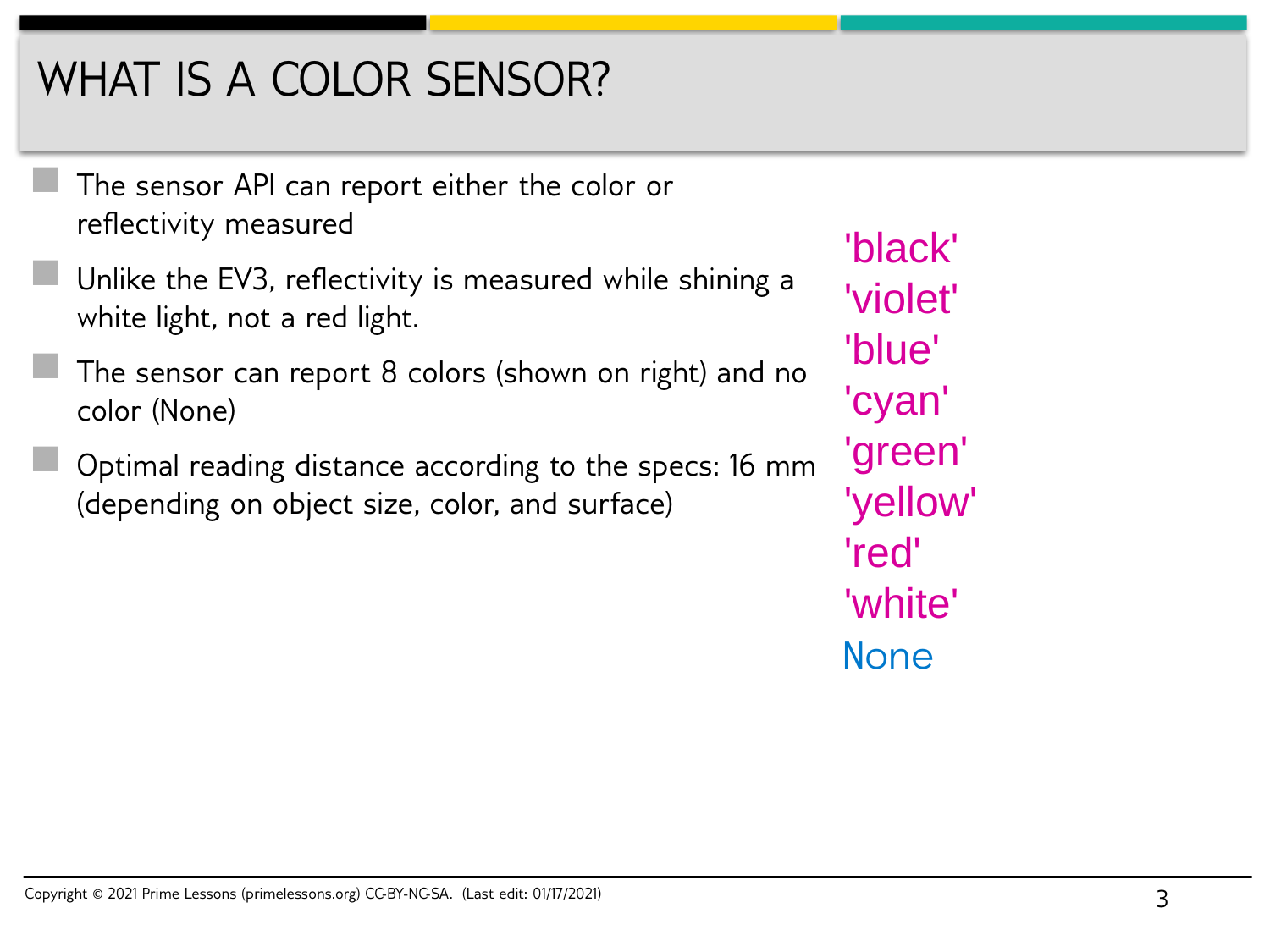

# What is a Color sensor?
The sensor API can report either the color or reflectivity measured
Unlike the EV3, reflectivity is measured while shining a white light, not a red light.
The sensor can report 8 colors (shown on right) and no color (None)
Optimal reading distance according to the specs: 16 mm (depending on object size, color, and surface)
'black'
'violet'
'blue'
'cyan'
'green'
'yellow'
'red'
'white'
None
3
Copyright © 2021 Prime Lessons (primelessons.org) CC-BY-NC-SA.  (Last edit: 01/17/2021)